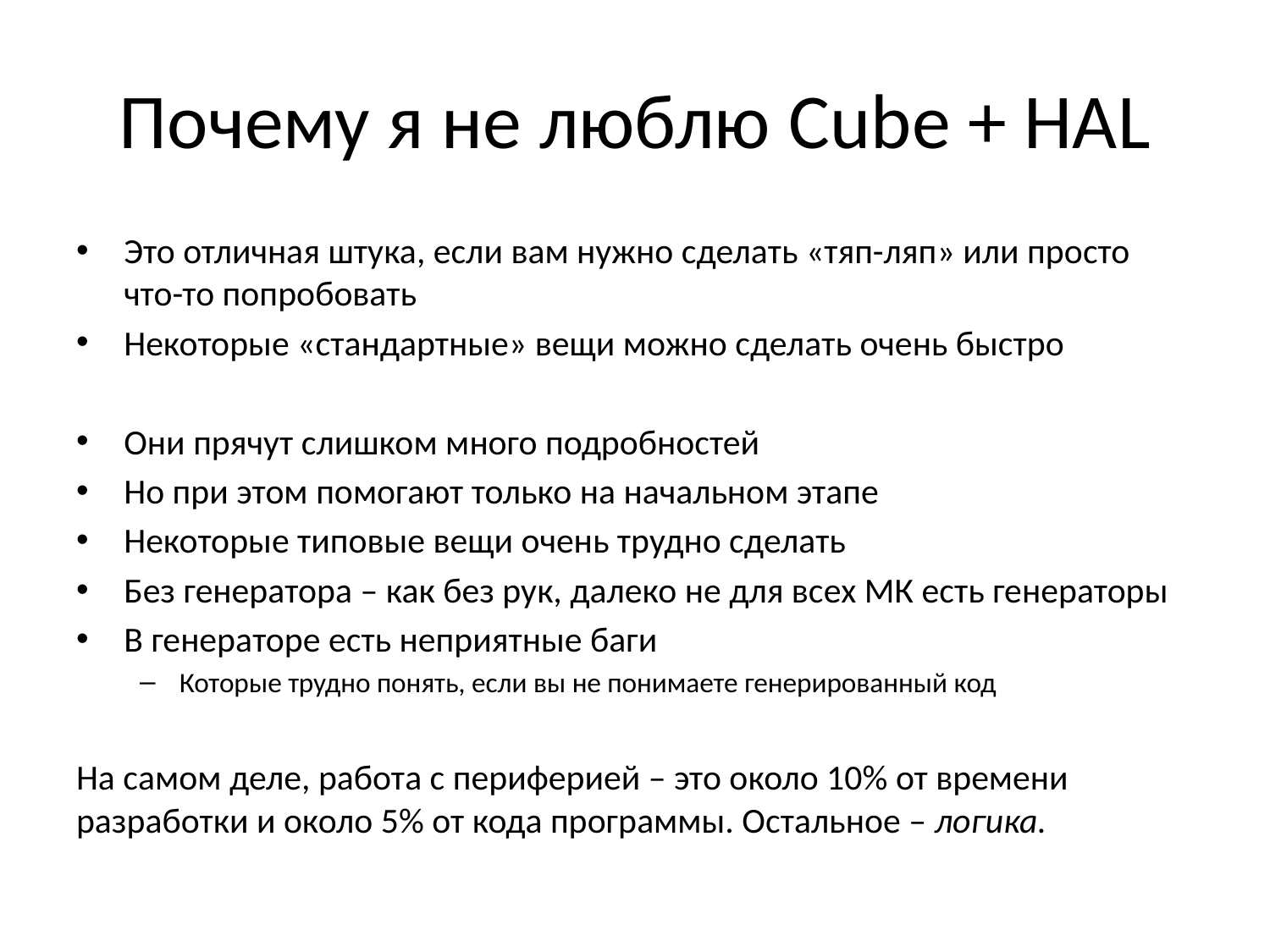

# Почему я не люблю Cube + HAL
Это отличная штука, если вам нужно сделать «тяп-ляп» или просто что-то попробовать
Некоторые «стандартные» вещи можно сделать очень быстро

Они прячут слишком много подробностей
Но при этом помогают только на начальном этапе
Некоторые типовые вещи очень трудно сделать
Без генератора – как без рук, далеко не для всех МК есть генераторы
В генераторе есть неприятные баги
Которые трудно понять, если вы не понимаете генерированный код

На самом деле, работа с периферией – это около 10% от времени разработки и около 5% от кода программы. Остальное – логика.